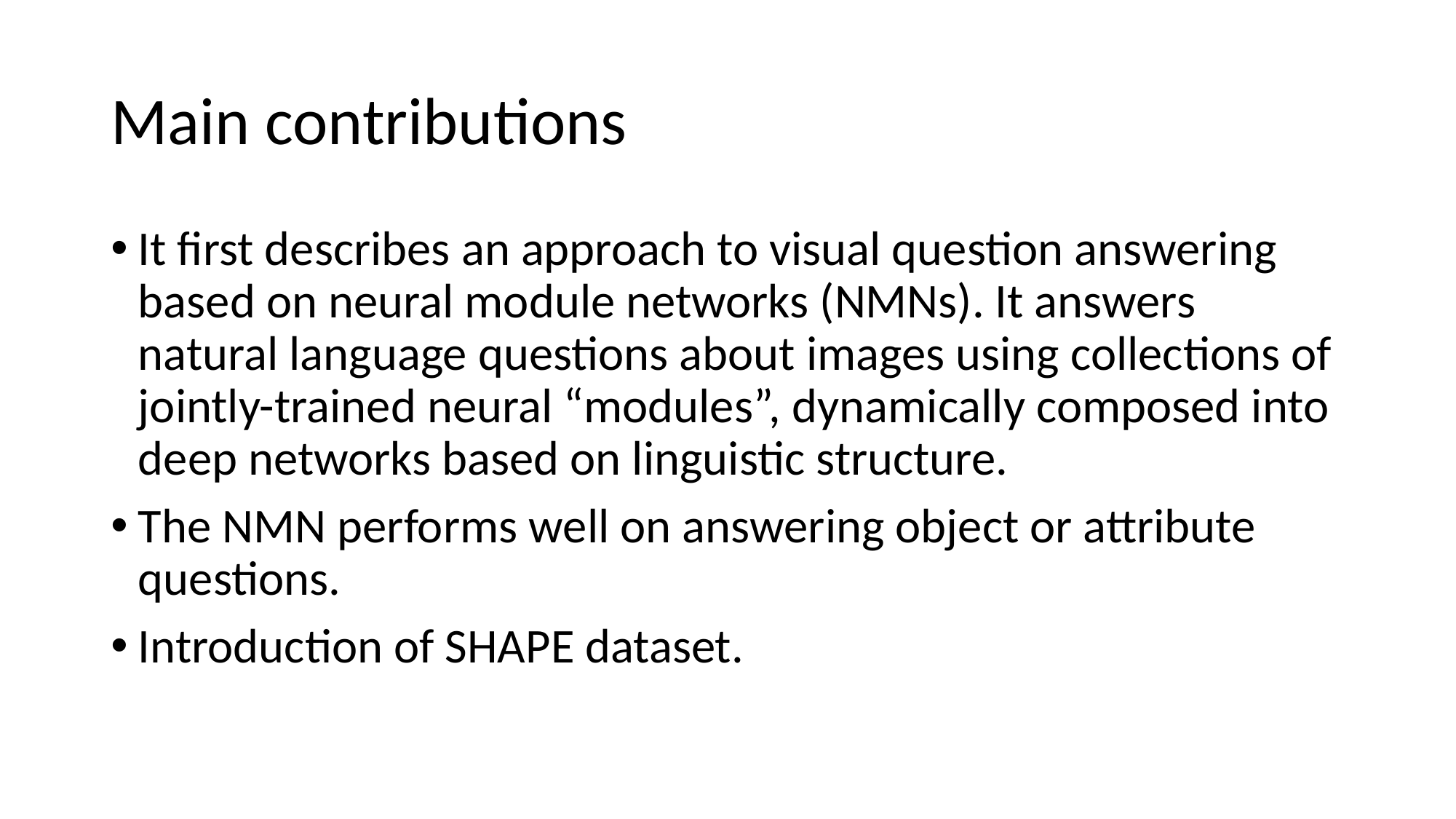

# Main contributions
It first describes an approach to visual question answering based on neural module networks (NMNs). It answers natural language questions about images using collections of jointly-trained neural “modules”, dynamically composed into deep networks based on linguistic structure.
The NMN performs well on answering object or attribute questions.
Introduction of SHAPE dataset.